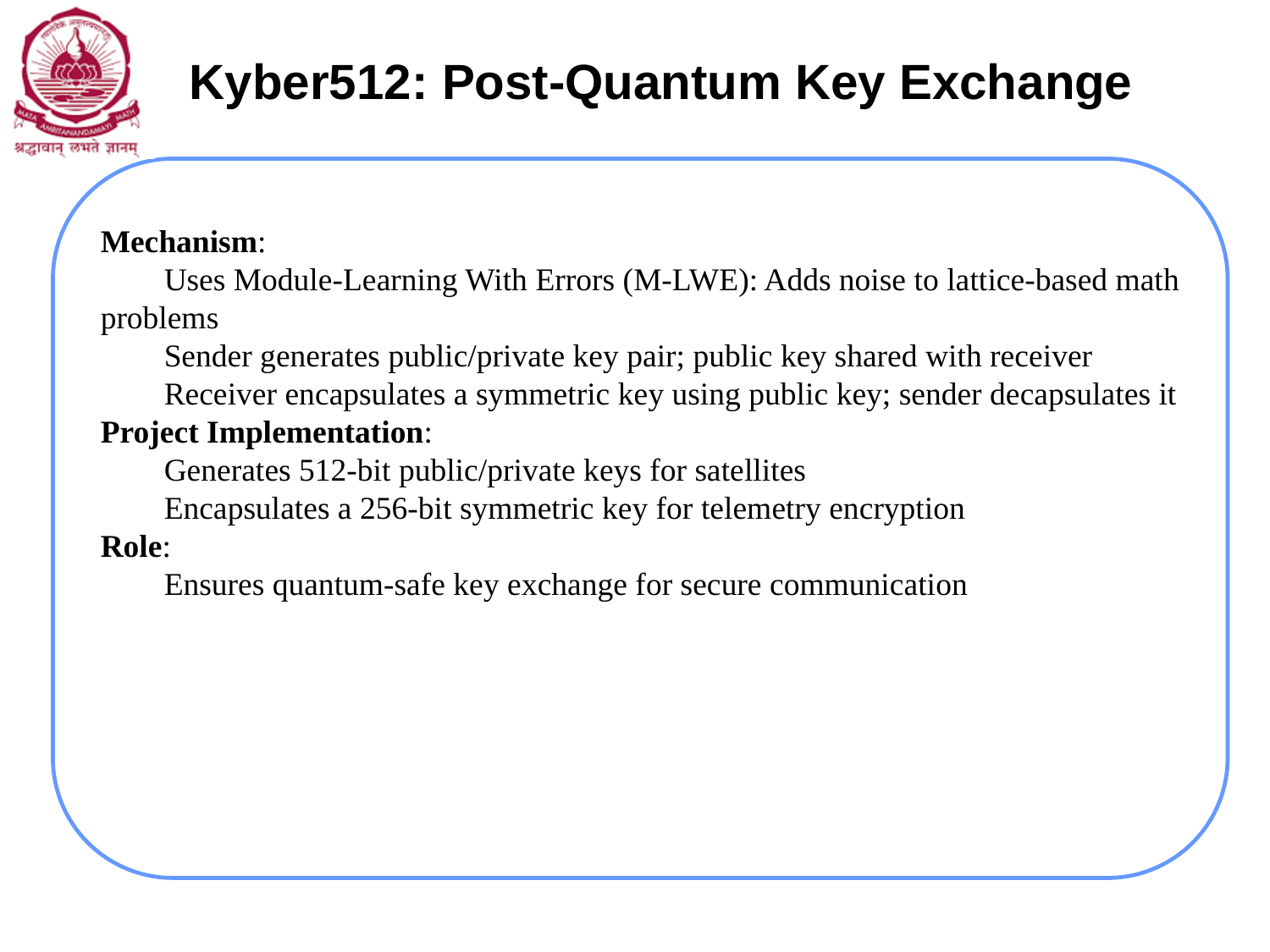

Kyber512: Post-Quantum Key Exchange
Mechanism:
Uses Module-Learning With Errors (M-LWE): Adds noise to lattice-based math problems
Sender generates public/private key pair; public key shared with receiver
Receiver encapsulates a symmetric key using public key; sender decapsulates it
Project Implementation:
Generates 512-bit public/private keys for satellites
Encapsulates a 256-bit symmetric key for telemetry encryption
Role:
Ensures quantum-safe key exchange for secure communication